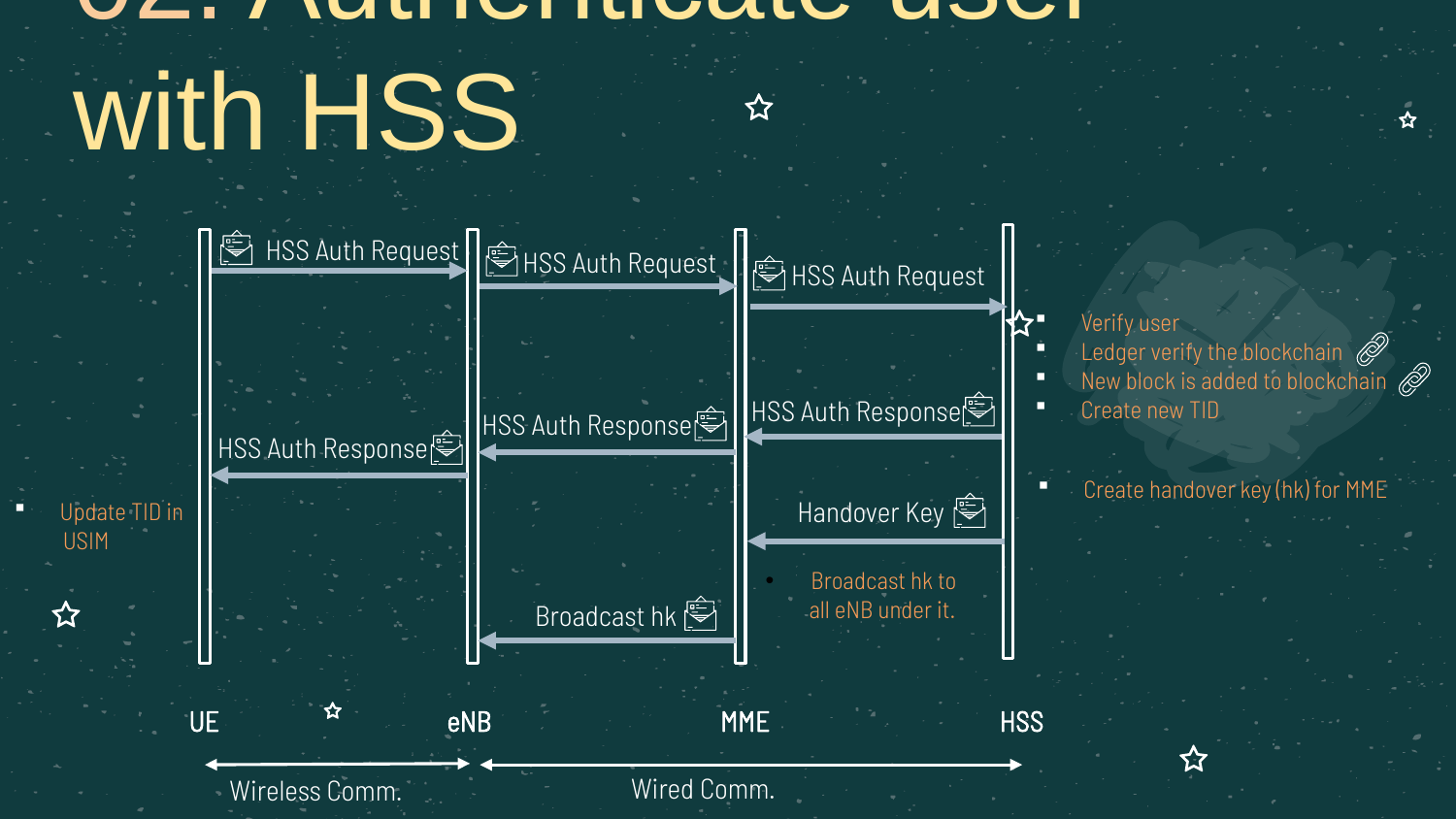

02. Authenticate user with HSS

HSS Auth Request

HSS Auth Request

HSS Auth Request

Verify user
Ledger verify the blockchain
New block is added to blockchain
Create new TID

HSS Auth Response

HSS Auth Response

HSS Auth Response

Create handover key (hk) for MME
Handover Key
Update TID in
          USIM

Broadcast hk to
         all eNB under it.
Broadcast hk

UE
MME
HSS
eNB
Wired Comm.
Wireless Comm.